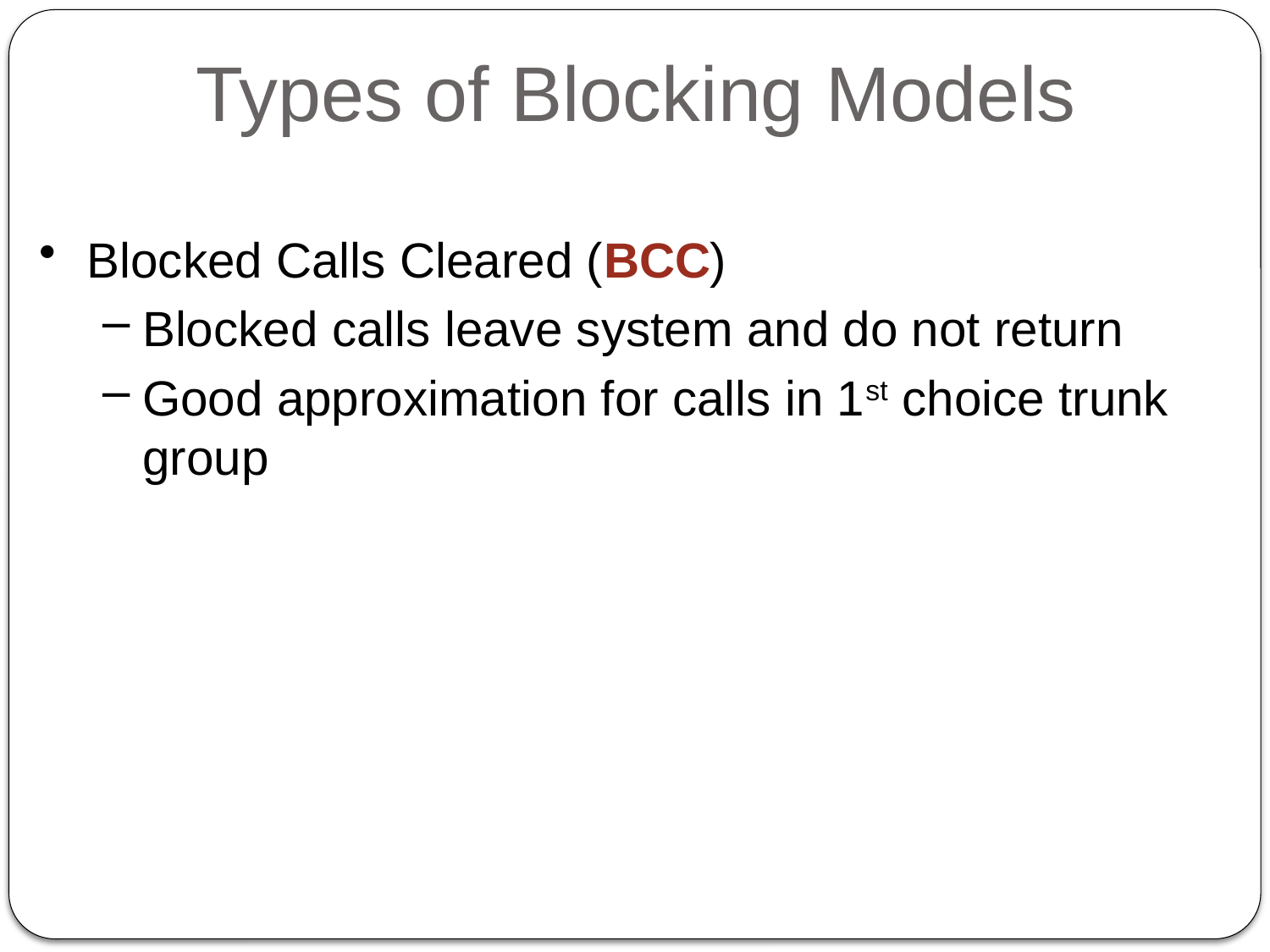

Types of Blocking Models
Blocked Calls Cleared (BCC)
Blocked calls leave system and do not return
Good approximation for calls in 1st choice trunk group
12